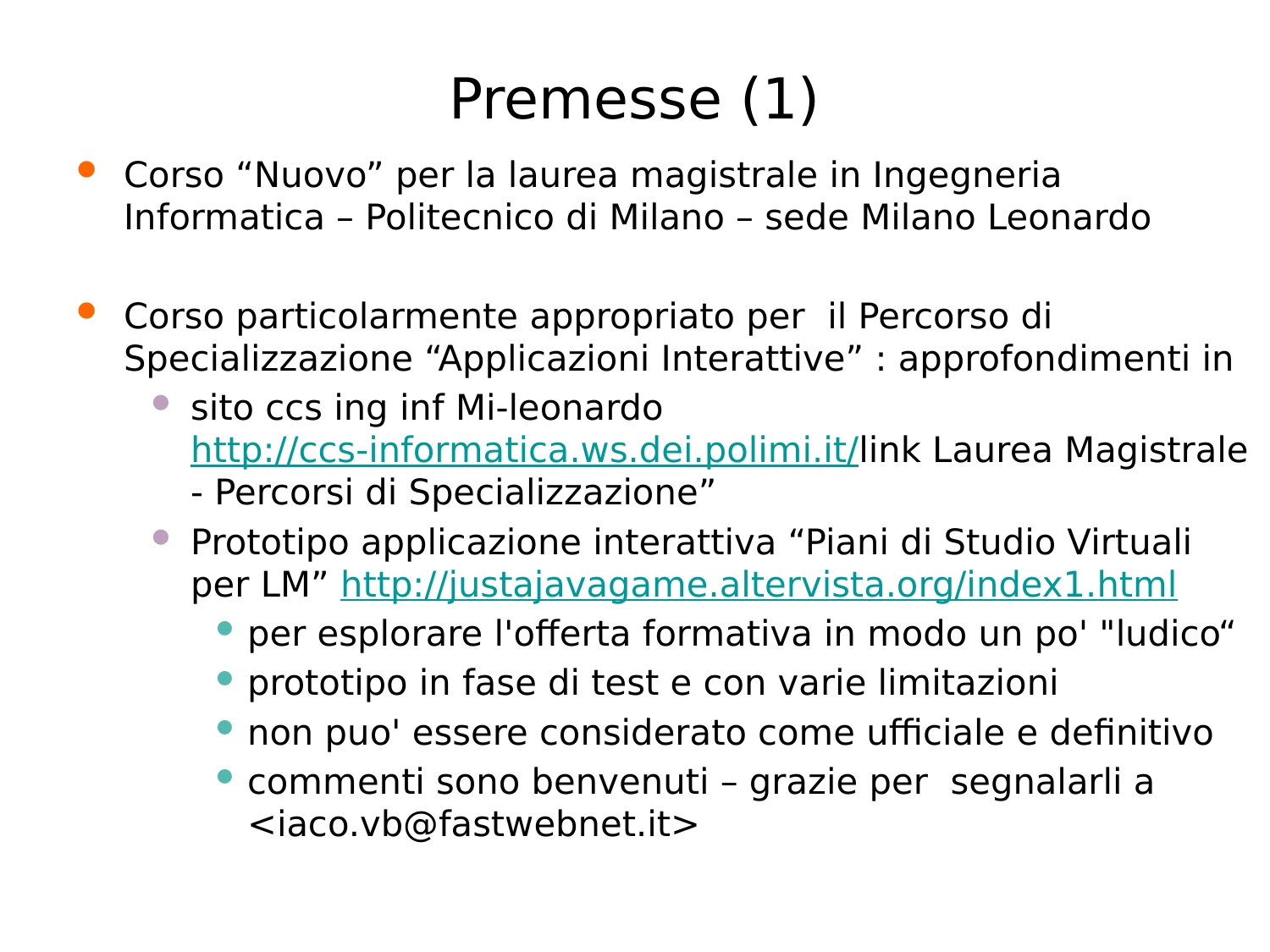

Premesse (1)
Corso “Nuovo” per la laurea magistrale in Ingegneria Informatica – Politecnico di Milano – sede Milano Leonardo

Corso particolarmente appropriato per  il Percorso di Specializzazione “Applicazioni Interattive” : approfondimenti in
sito ccs ing inf Mi-leonardo
http://ccs-informatica.ws.dei.polimi.it/
link Laurea Magistrale - Percorsi di Specializzazione”
Prototipo applicazione interattiva “Piani di Studio Virtuali per LM” http://justajavagame.altervista.org/index1.html
per esplorare l'offerta formativa in modo un po' "ludico“
prototipo in fase di test e con varie limitazioni
non puo' essere considerato come ufficiale e definitivo
commenti sono benvenuti – grazie per  segnalarli a
<iaco.vb@fastwebnet.it>